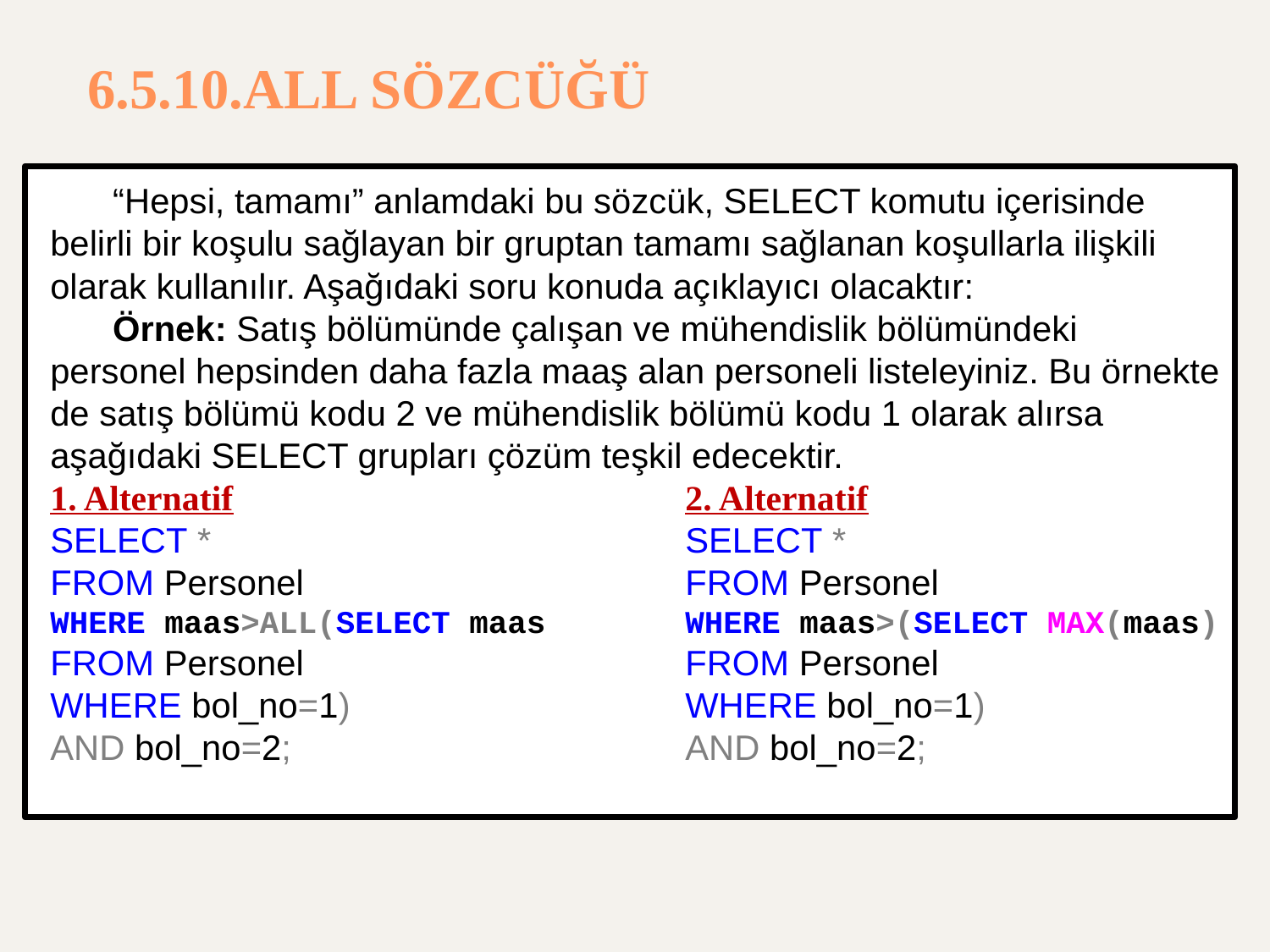

# 6.5.10.ALL SÖZCÜĞÜ
“Hepsi, tamamı” anlamdaki bu sözcük, SELECT komutu içerisinde belirli bir koşulu sağlayan bir gruptan tamamı sağlanan koşullarla ilişkili olarak kullanılır. Aşağıdaki soru konuda açıklayıcı olacaktır:
Örnek: Satış bölümünde çalışan ve mühendislik bölümündeki personel hepsinden daha fazla maaş alan personeli listeleyiniz. Bu örnekte de satış bölümü kodu 2 ve mühendislik bölümü kodu 1 olarak alırsa aşağıdaki SELECT grupları çözüm teşkil edecektir.
1. Alternatif				2. Alternatif
SELECT *				SELECT *
FROM Personel 			FROM Personel
WHERE maas>ALL(SELECT maas		WHERE maas>(SELECT MAX(maas)
FROM Personel				FROM Personel
WHERE bol_no=1)			WHERE bol_no=1)
AND bol_no=2;				AND bol_no=2;